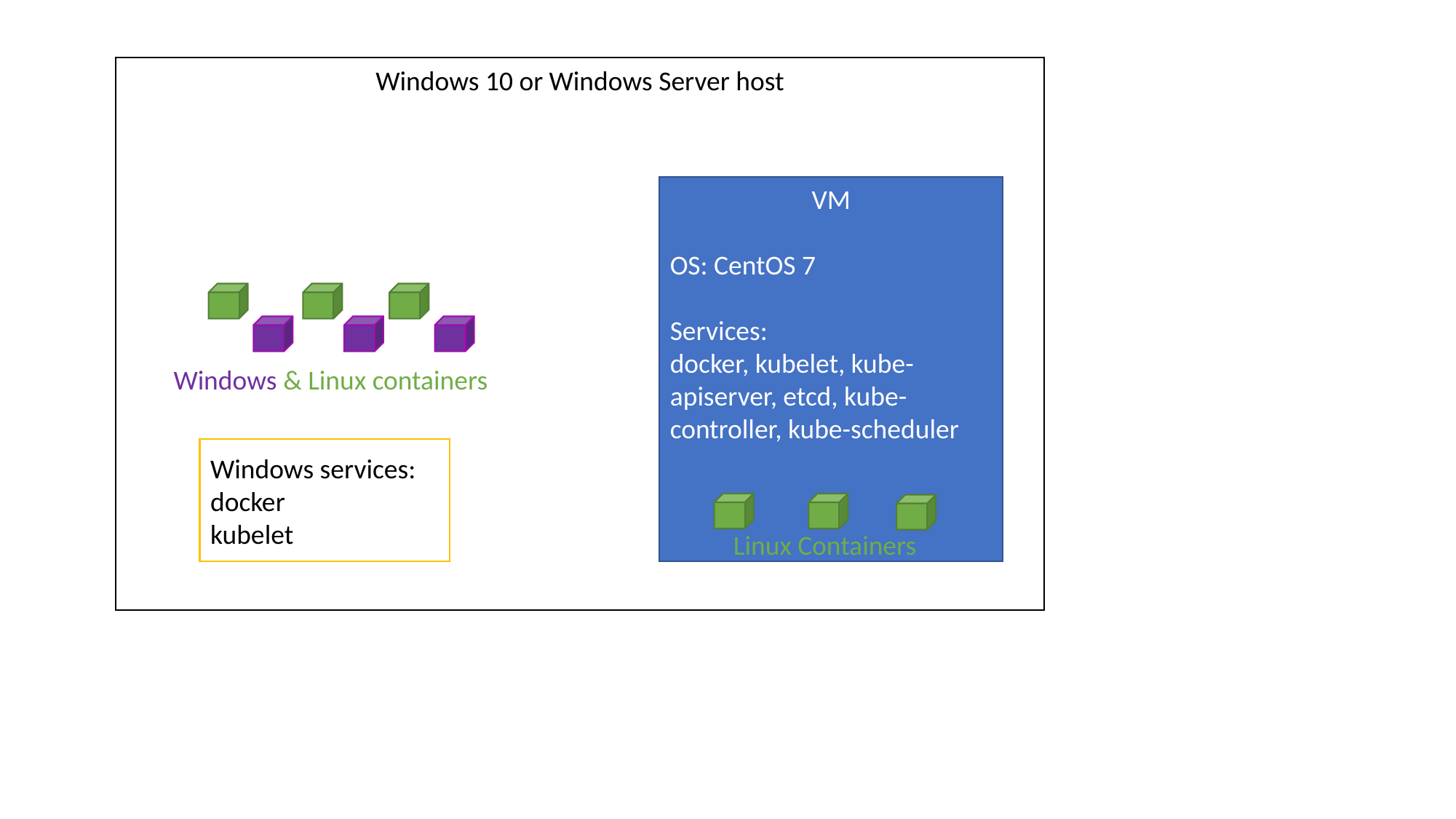

Windows 10 or Windows Server host
VM

OS: CentOS 7

Services:
docker, kubelet, kube-apiserver, etcd, kube-controller, kube-scheduler

Windows & Linux containers
Windows services:
docker
kubelet

Linux Containers